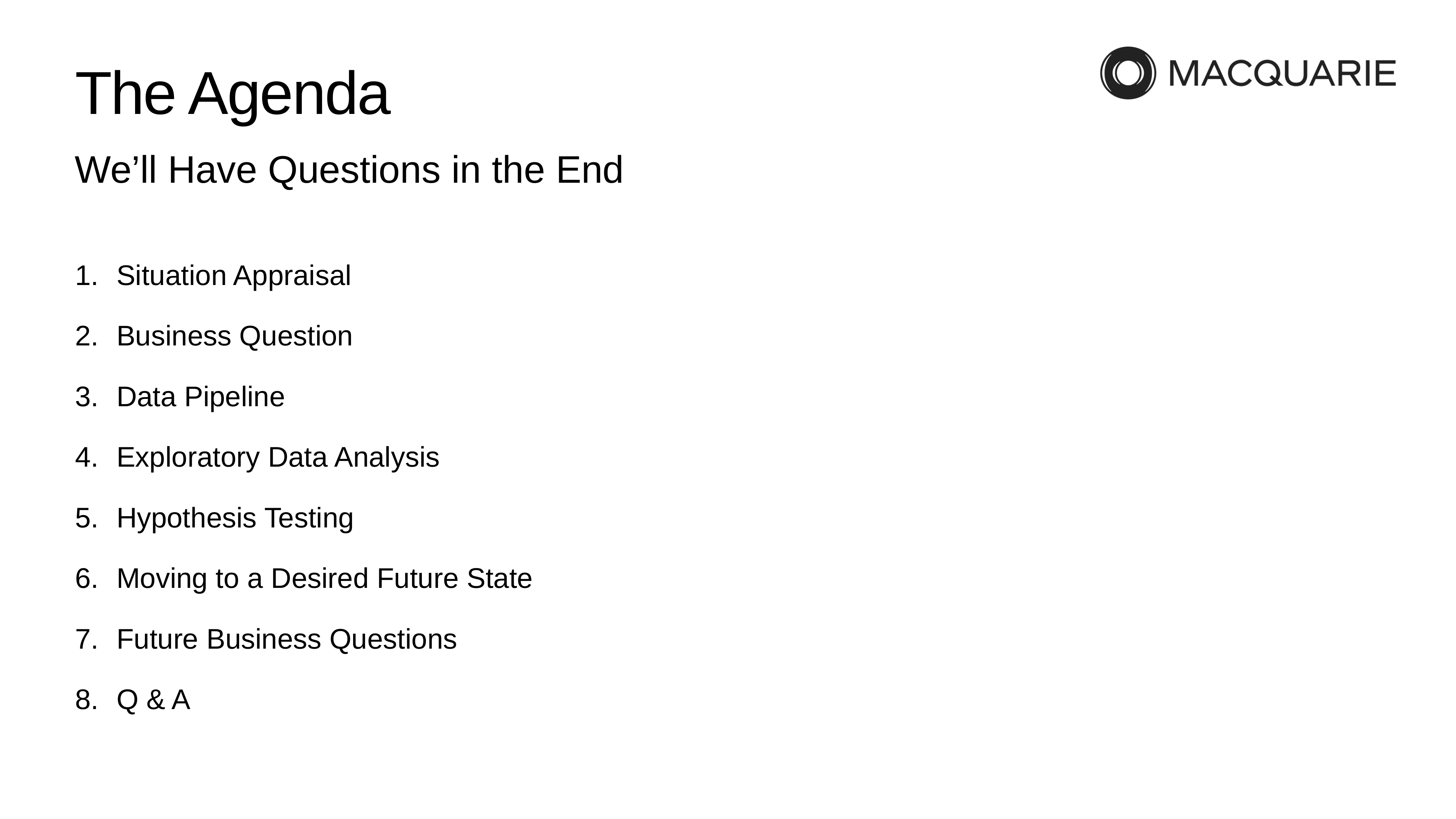

# The Agenda
We’ll Have Questions in the End
Situation Appraisal
Business Question
Data Pipeline
Exploratory Data Analysis
Hypothesis Testing
Moving to a Desired Future State
Future Business Questions
Q & A